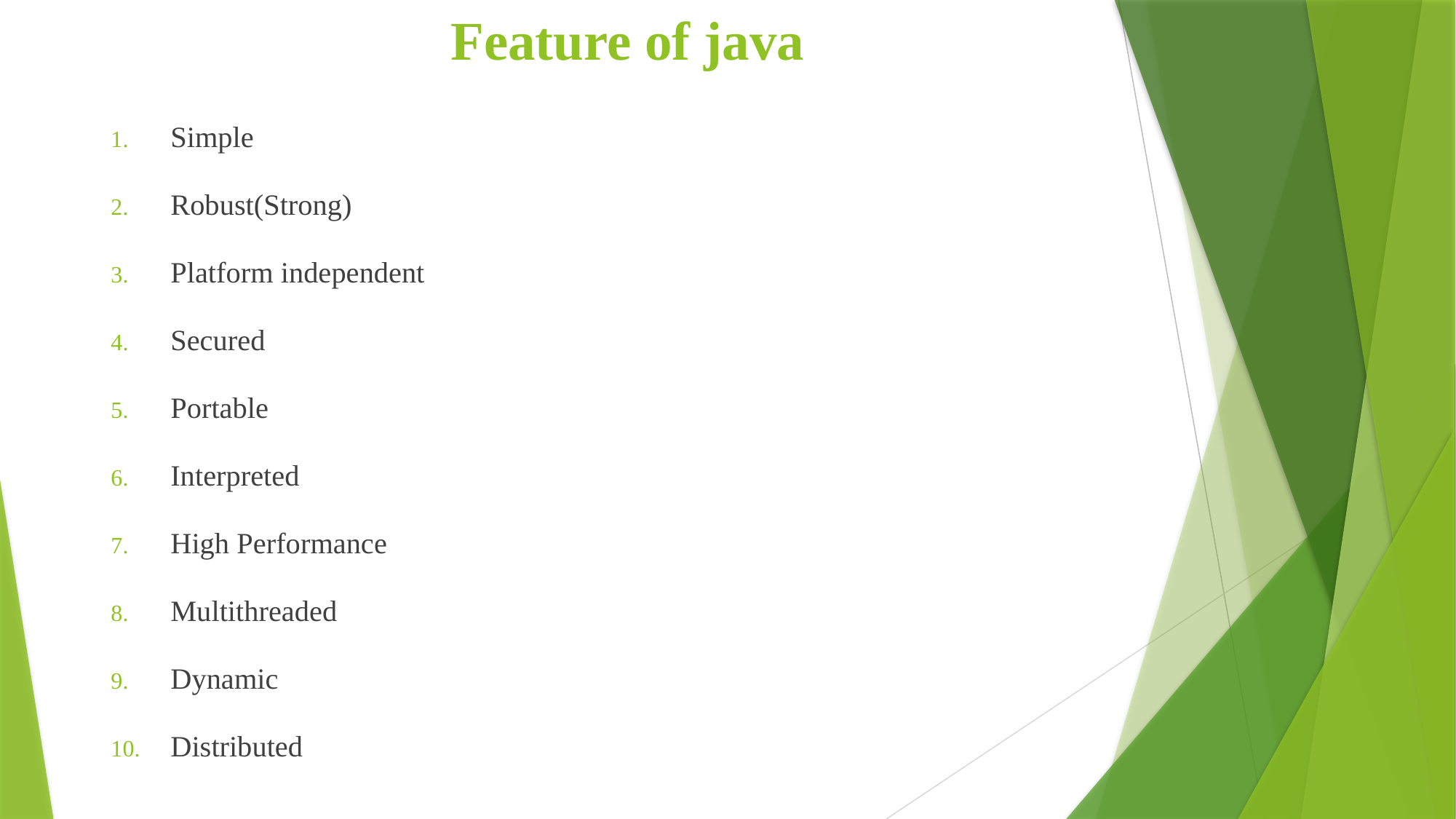

# Feature of java
Simple
Robust(Strong)
Platform independent
Secured
Portable
Interpreted
High Performance
Multithreaded
Dynamic
Distributed